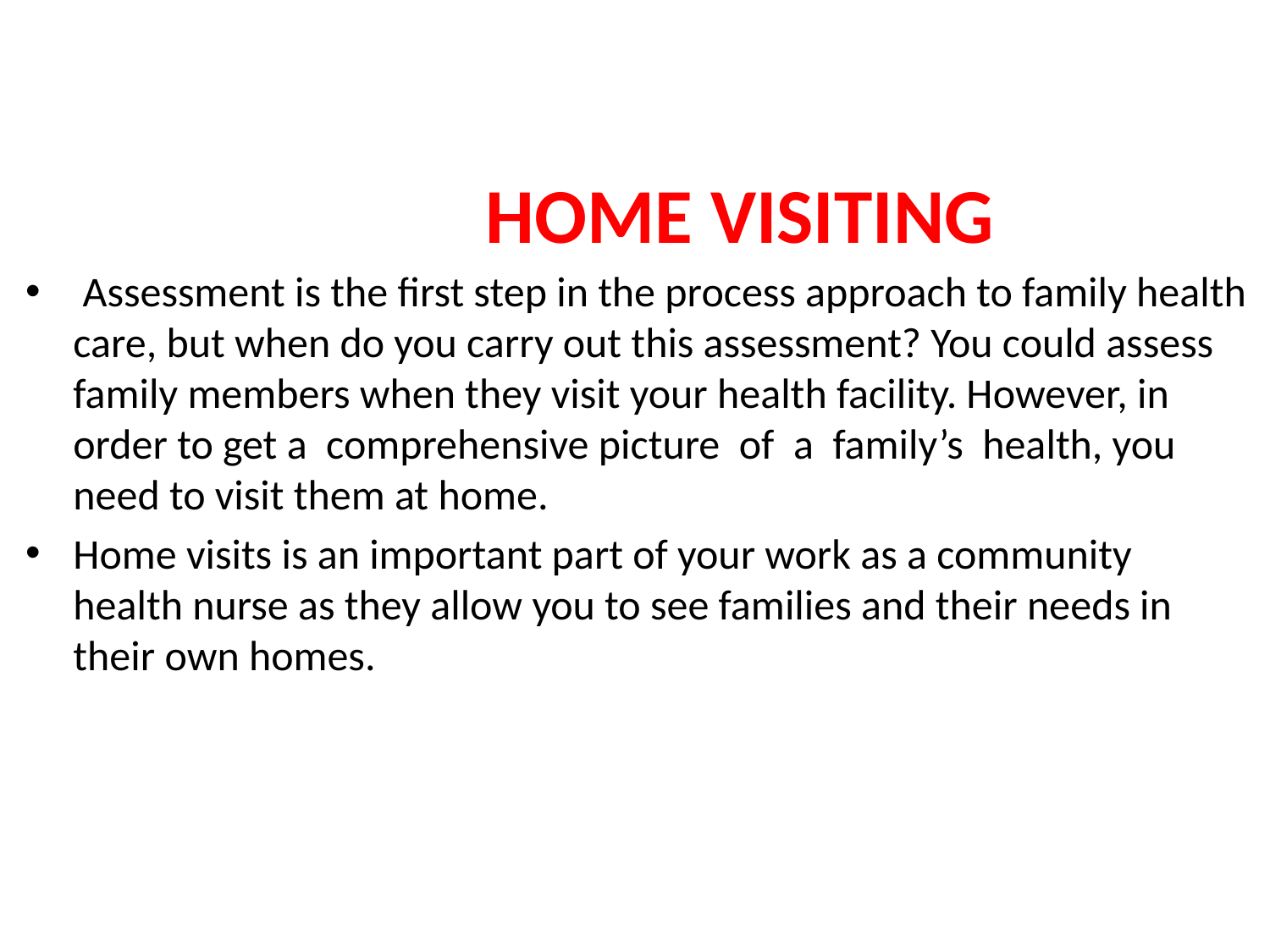

# HOME VISITING
 Assessment is the first step in the process approach to family health care, but when do you carry out this assessment? You could assess family members when they visit your health facility. However, in order to get a  comprehensive picture  of  a  family’s  health, you need to visit them at home.
Home visits is an important part of your work as a community health nurse as they allow you to see families and their needs in their own homes.